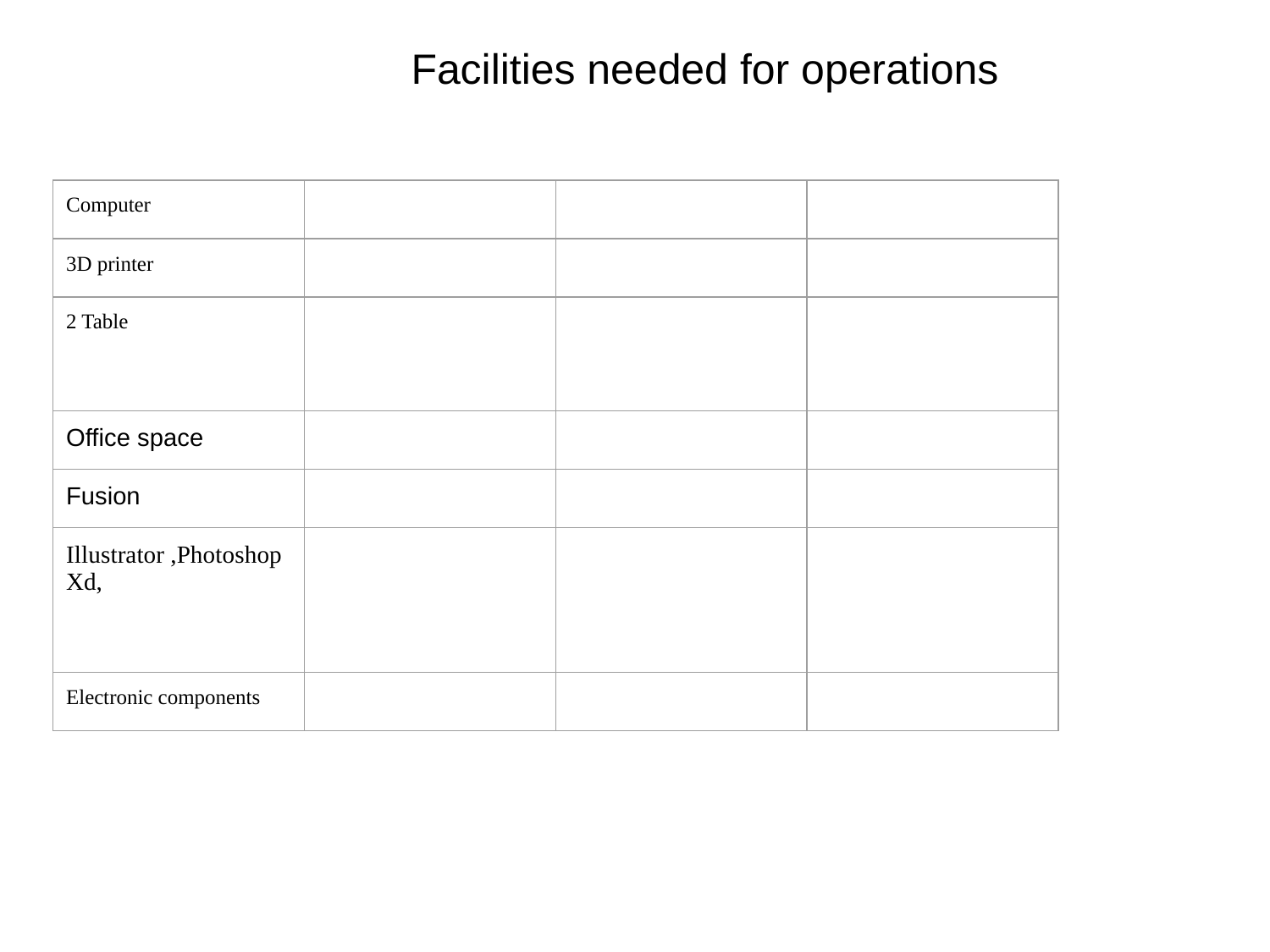

Facilities needed for operations

| Computer |  |  |  |
| --- | --- | --- | --- |
| 3D printer |  |  |  |
| 2 Table |  |  |  |
| Office space |  |  |  |
| Fusion |  |  |  |
| Illustrator ,Photoshop Xd, |  |  |  |
| Electronic components |  |  |  |